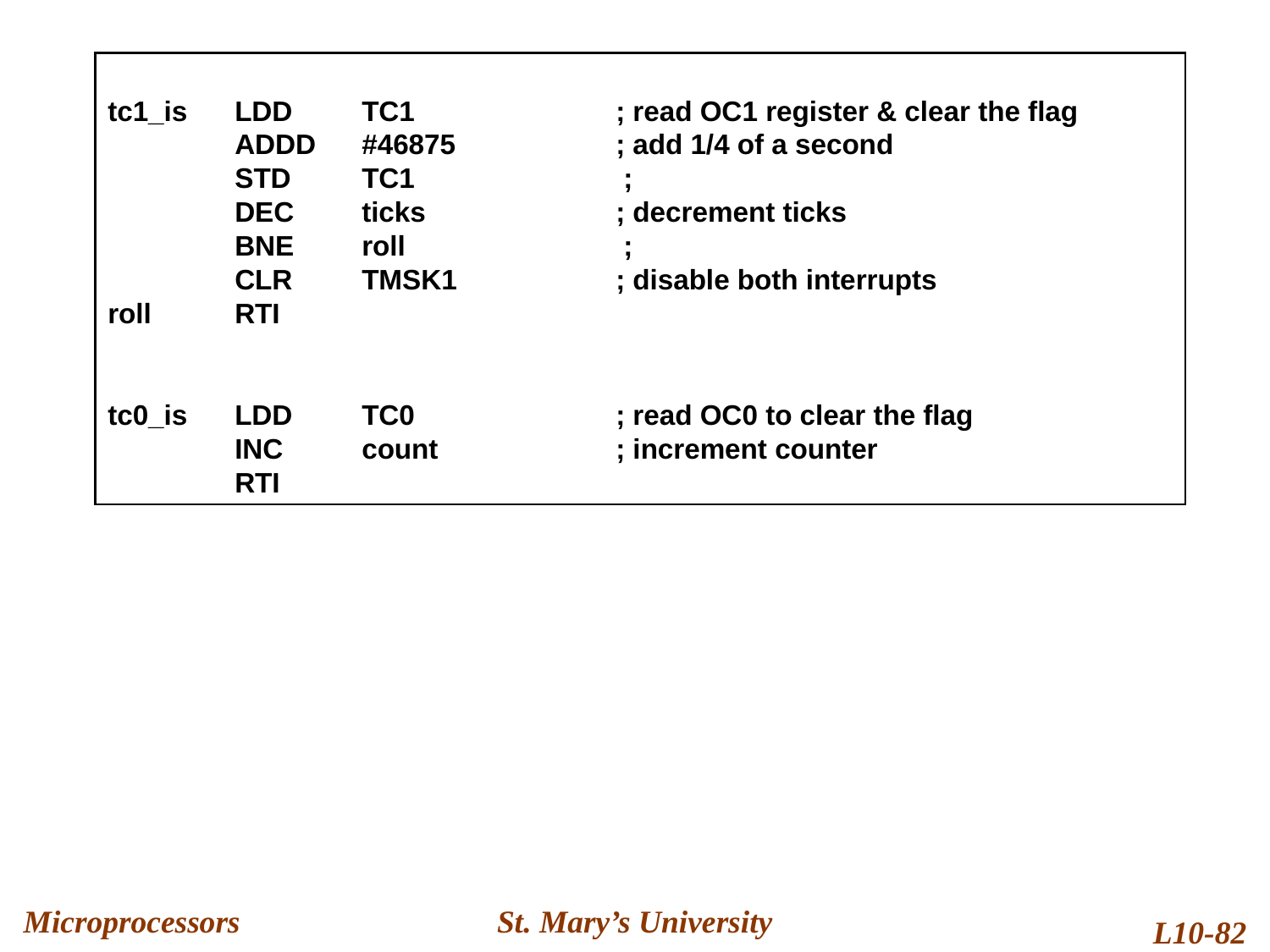

tc1_is	LDD    	TC1       		; read OC1 register & clear the flag
	ADDD    	#46875          	; add 1/4 of a second
  	STD     	TC1              	 ;
  	DEC     	ticks		; decrement ticks
 	BNE     	roll              	 ;
	CLR	TMSK1		; disable both interrupts
roll	RTI

tc0_is	LDD    	TC0       		; read OC0 to clear the flag
	INC    	count          	; increment counter
  	RTI
Microprocessors
St. Mary’s University
L10-82